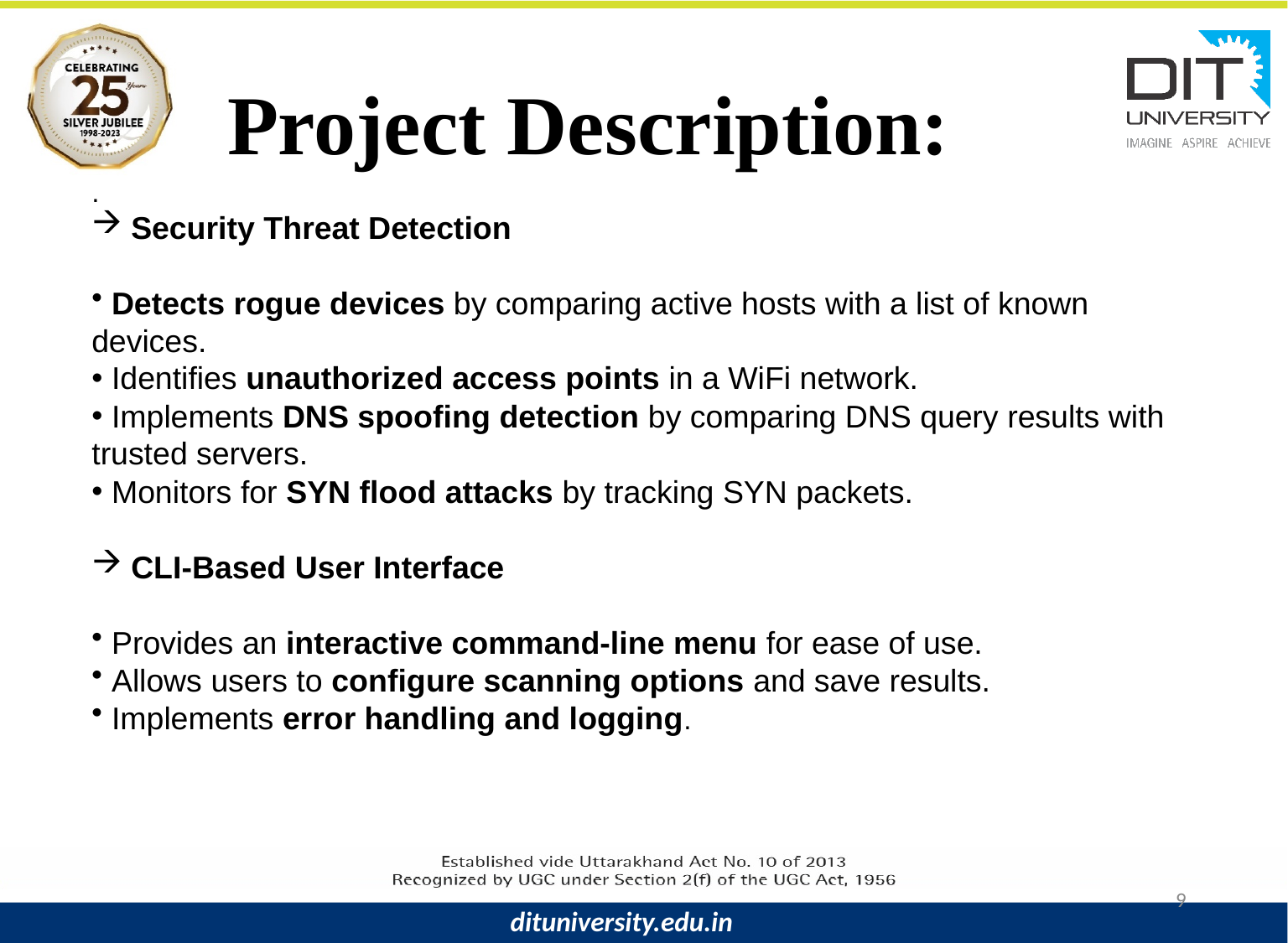

# Project Description:
.
Security Threat Detection

 Detects rogue devices by comparing active hosts with a list of known
devices.
 Identifies unauthorized access points in a WiFi network.
 Implements DNS spoofing detection by comparing DNS query results with trusted servers.
 Monitors for SYN flood attacks by tracking SYN packets.

CLI-Based User Interface

 Provides an interactive command-line menu for ease of use.
 Allows users to configure scanning options and save results.
 Implements error handling and logging.

9